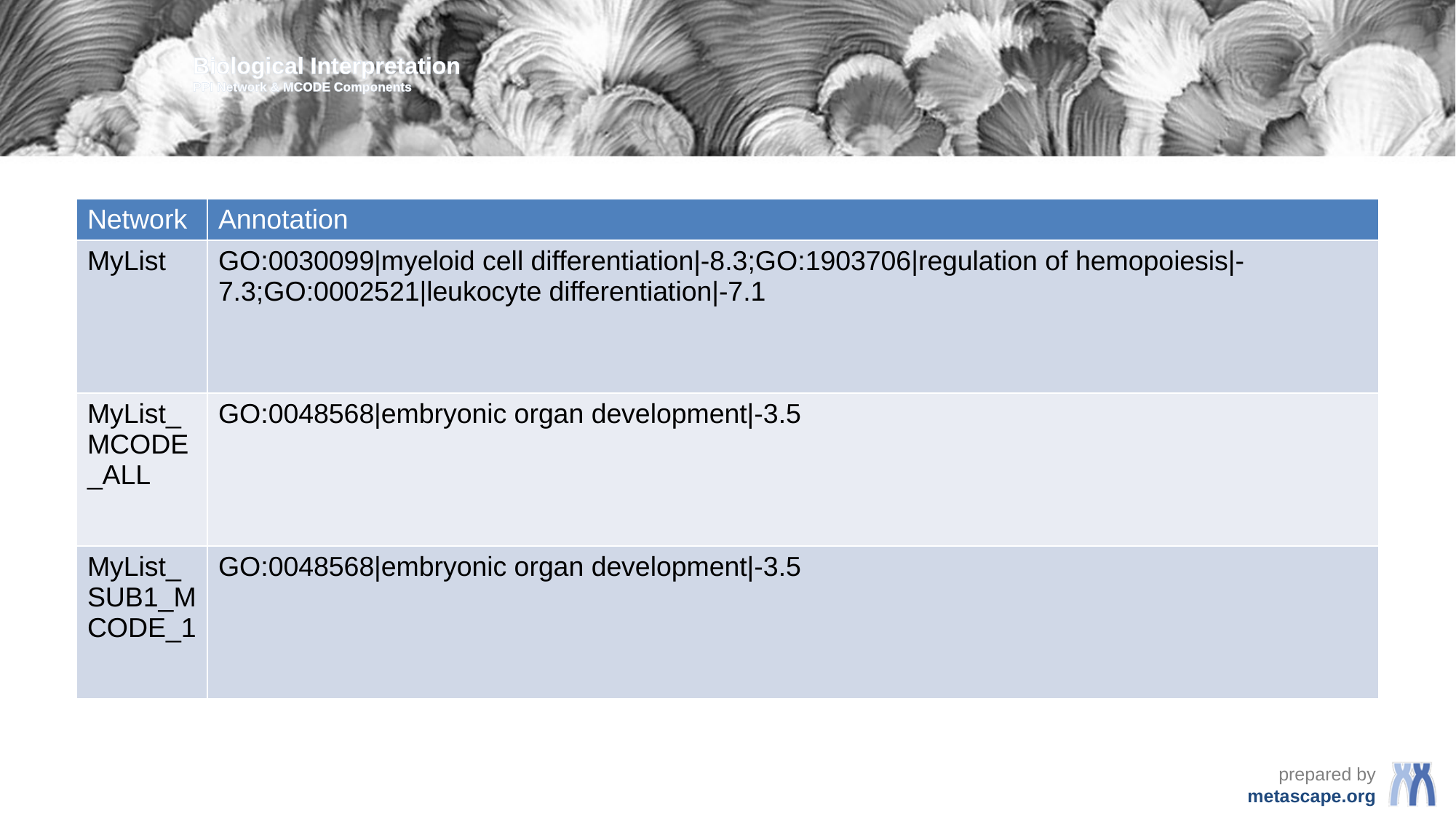

Biological Interpretation
PPI Network & MCODE Components
| Network | Annotation |
| --- | --- |
| MyList | GO:0030099|myeloid cell differentiation|-8.3;GO:1903706|regulation of hemopoiesis|-7.3;GO:0002521|leukocyte differentiation|-7.1 |
| MyList\_MCODE\_ALL | GO:0048568|embryonic organ development|-3.5 |
| MyList\_SUB1\_MCODE\_1 | GO:0048568|embryonic organ development|-3.5 |